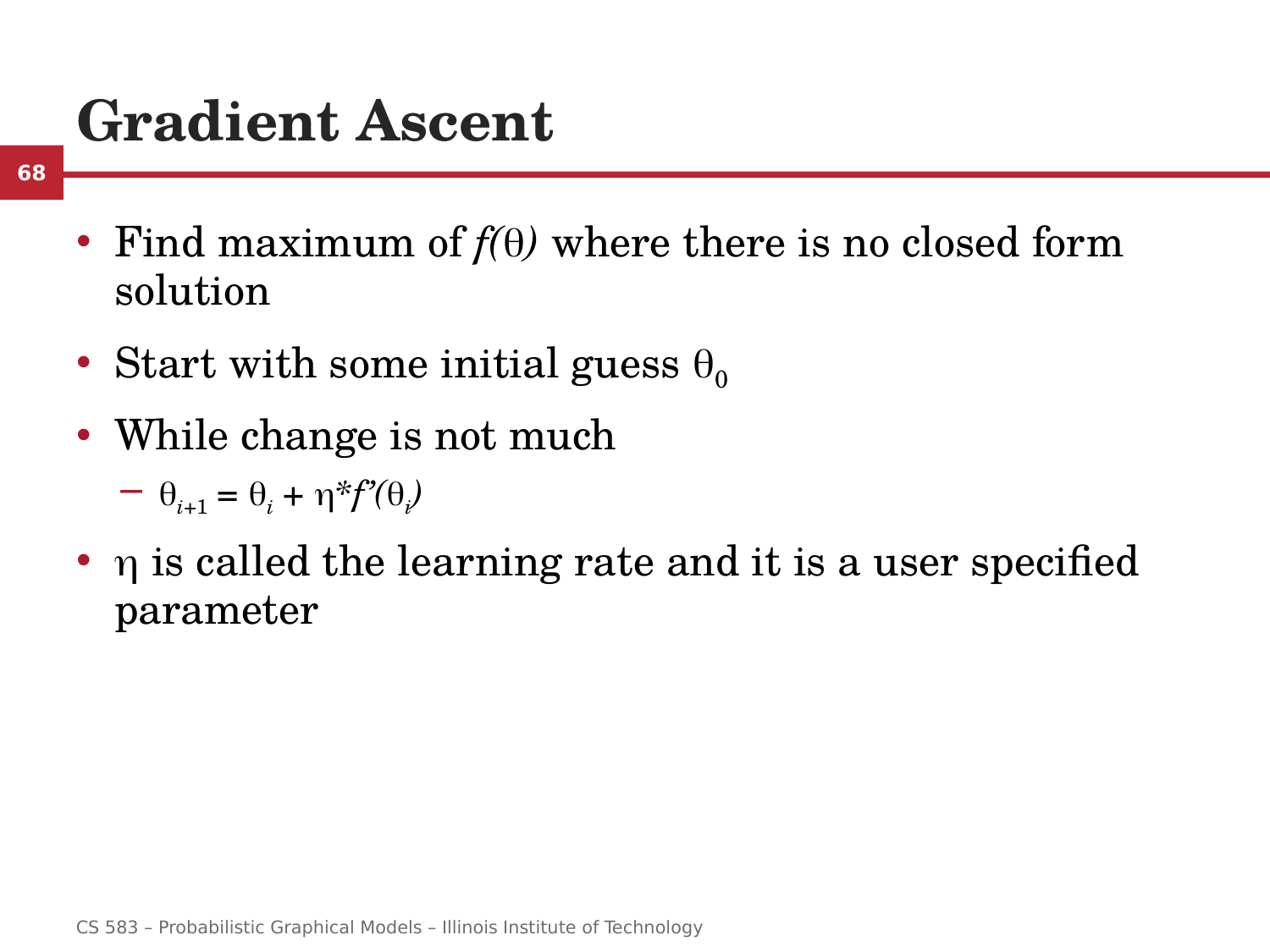

# Gradient Ascent
Find maximum of f(θ) where there is no closed form solution
Start with some initial guess θ0
While change is not much
θi+1 = θi + η*f’(θi)
η is called the learning rate and it is a user specified parameter
68
CS 583 – Probabilistic Graphical Models – Illinois Institute of Technology